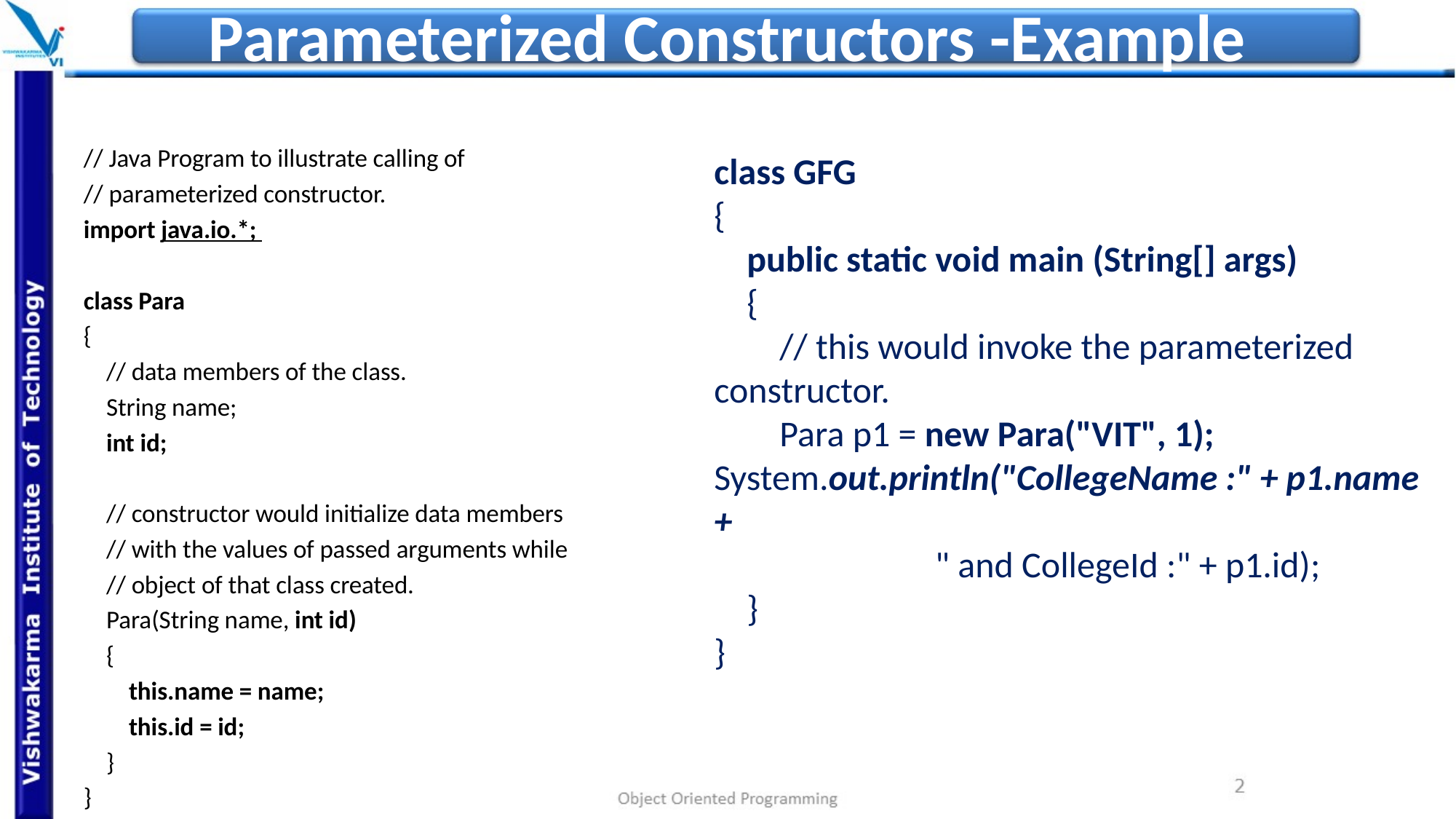

# Parameterized Constructors -Example
// Java Program to illustrate calling of
// parameterized constructor.
import java.io.*;

class Para
{
    // data members of the class.
    String name;
    int id;

    // constructor would initialize data members
    // with the values of passed arguments while
    // object of that class created.
    Para(String name, int id)
    {
        this.name = name;
        this.id = id;
    }
}
class GFG
{
    public static void main (String[] args)
    {
        // this would invoke the parameterized constructor.
        Para p1 = new Para("VIT", 1);
System.out.println("CollegeName :" + p1.name +
                           " and CollegeId :" + p1.id);
    }
}